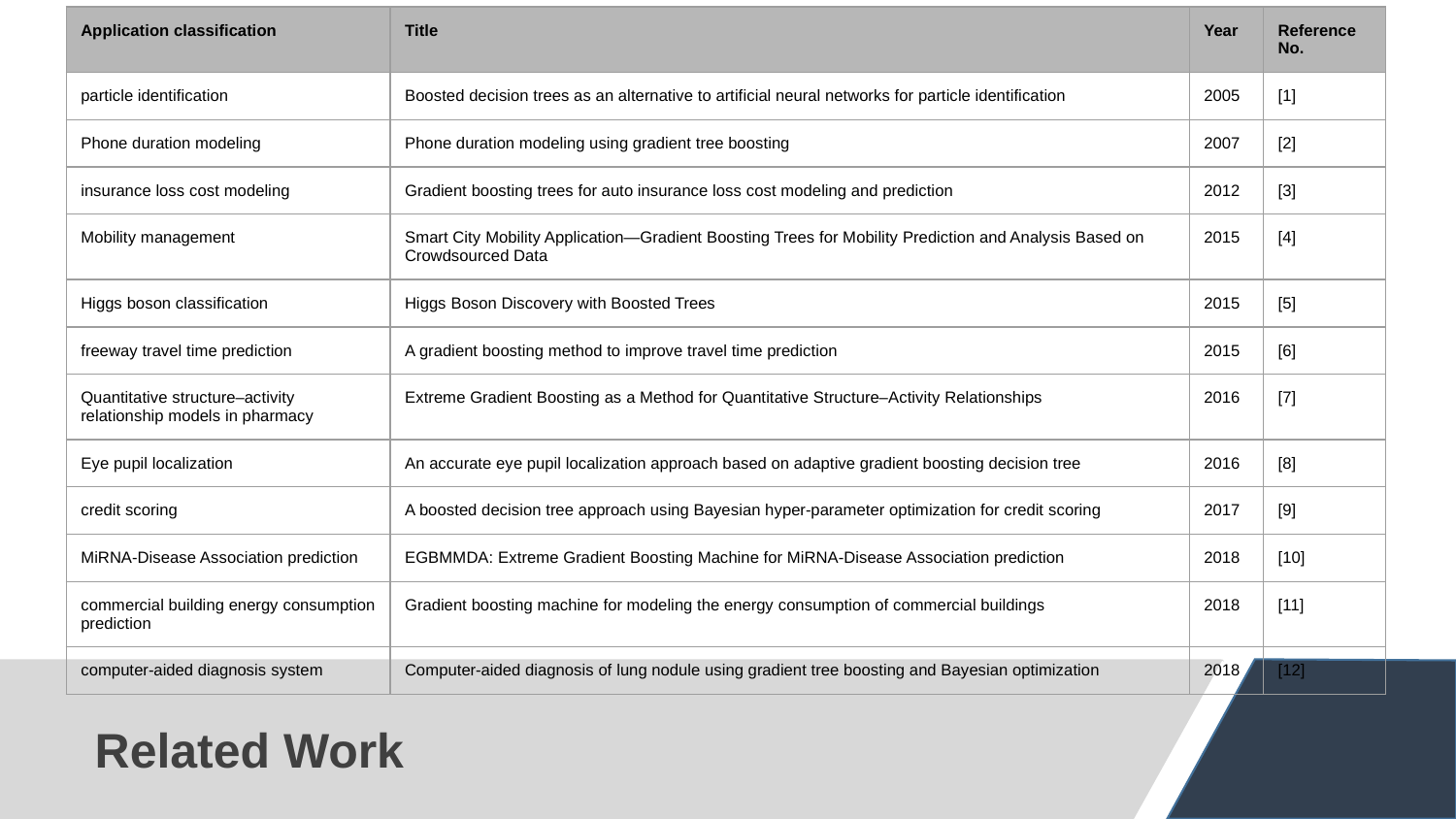

| Application classification | Title | Year | Reference No. |
| --- | --- | --- | --- |
| particle identification | Boosted decision trees as an alternative to artificial neural networks for particle identification | 2005 | [1] |
| Phone duration modeling | Phone duration modeling using gradient tree boosting | 2007 | [2] |
| insurance loss cost modeling | Gradient boosting trees for auto insurance loss cost modeling and prediction | 2012 | [3] |
| Mobility management | Smart City Mobility Application—Gradient Boosting Trees for Mobility Prediction and Analysis Based on Crowdsourced Data | 2015 | [4] |
| Higgs boson classification | Higgs Boson Discovery with Boosted Trees | 2015 | [5] |
| freeway travel time prediction | A gradient boosting method to improve travel time prediction | 2015 | [6] |
| Quantitative structure–activity relationship models in pharmacy | Extreme Gradient Boosting as a Method for Quantitative Structure–Activity Relationships | 2016 | [7] |
| Eye pupil localization | An accurate eye pupil localization approach based on adaptive gradient boosting decision tree | 2016 | [8] |
| credit scoring | A boosted decision tree approach using Bayesian hyper-parameter optimization for credit scoring | 2017 | [9] |
| MiRNA-Disease Association prediction | EGBMMDA: Extreme Gradient Boosting Machine for MiRNA-Disease Association prediction | 2018 | [10] |
| commercial building energy consumption prediction | Gradient boosting machine for modeling the energy consumption of commercial buildings | 2018 | [11] |
| computer-aided diagnosis system | Computer-aided diagnosis of lung nodule using gradient tree boosting and Bayesian optimization | 2018 | [12] |
# Related Work